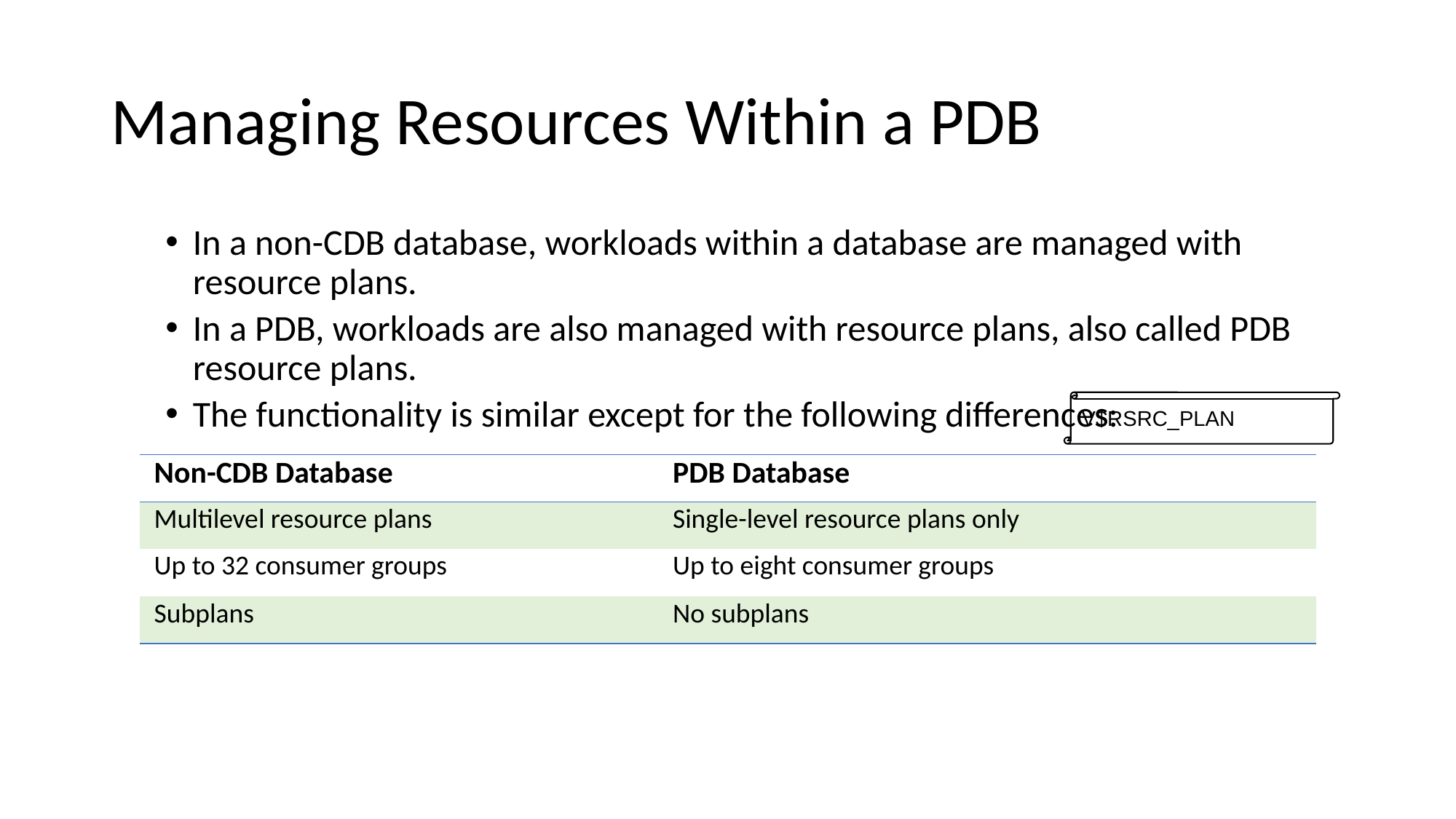

# Managing Resources Within a PDB
In a non-CDB database, workloads within a database are managed with resource plans.
In a PDB, workloads are also managed with resource plans, also called PDB resource plans.
The functionality is similar except for the following differences:

V$RSRC_PLAN
| Non-CDB Database | PDB Database |
| --- | --- |
| Multilevel resource plans | Single-level resource plans only |
| Up to 32 consumer groups | Up to eight consumer groups |
| Subplans | No subplans |